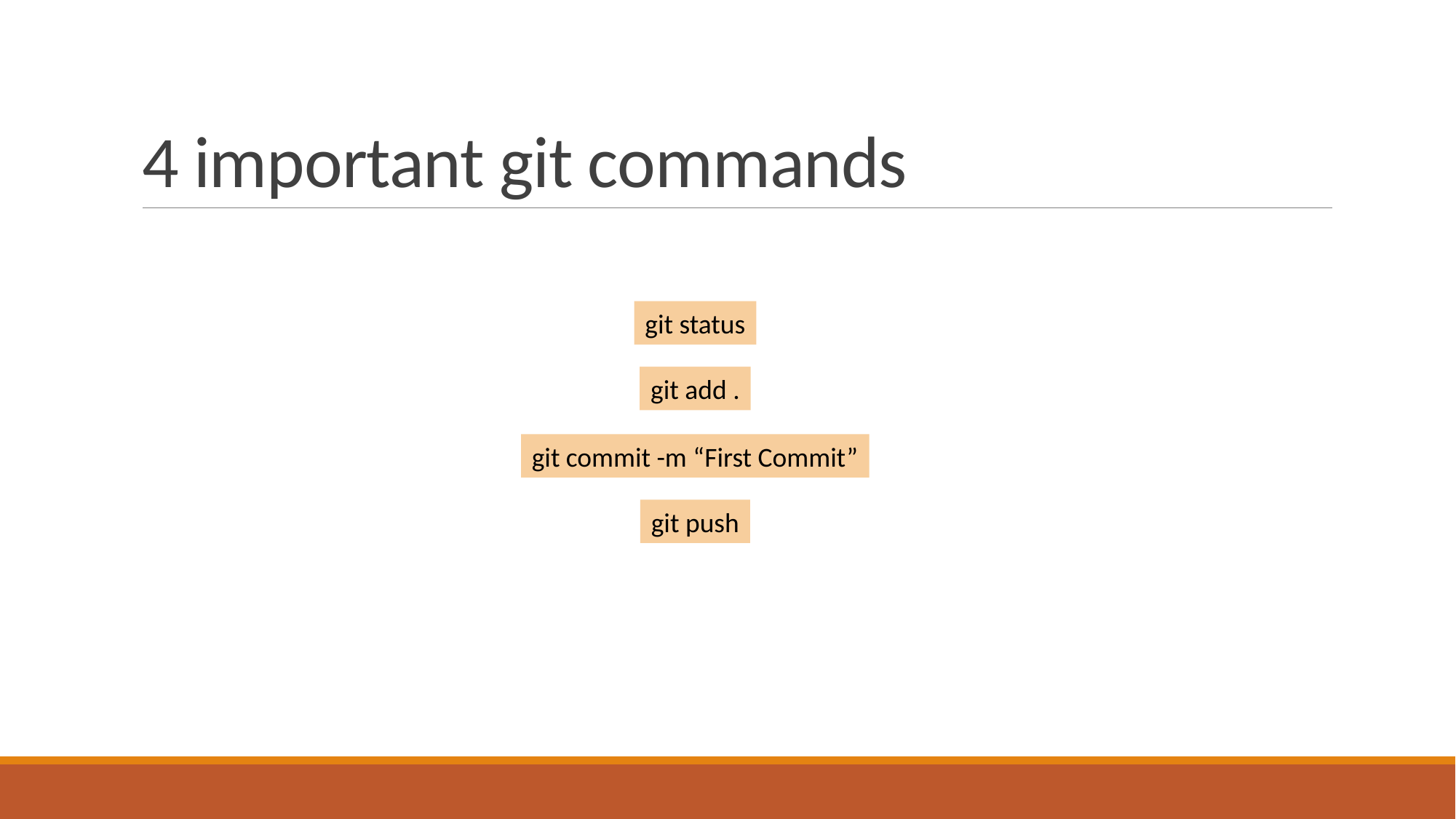

# 4 important git commands
git status
git add .
git commit -m “First Commit”
git push